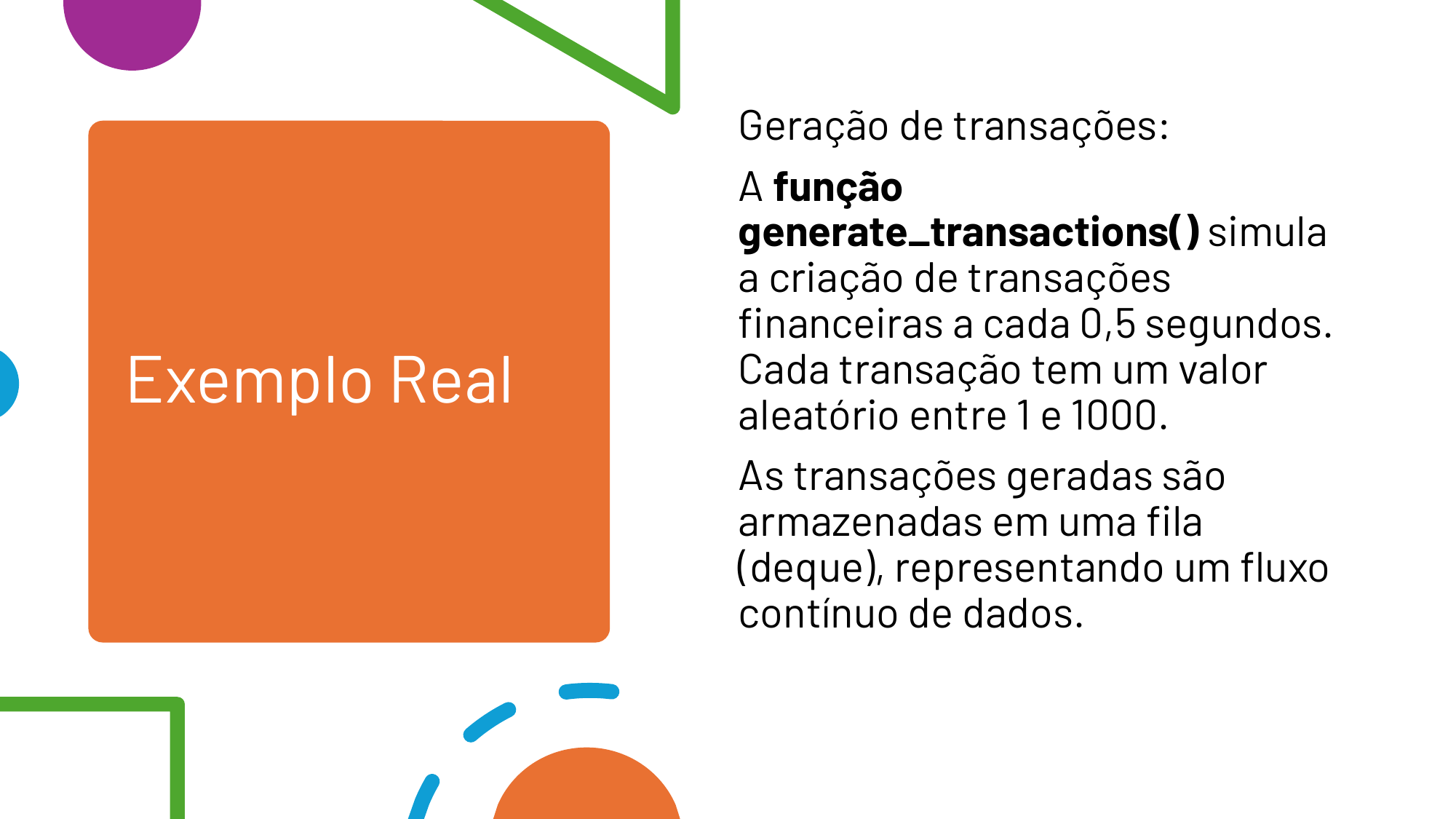

Geração de transações:
A função generate_transactions() simula a criação de transações financeiras a cada 0,5 segundos. Cada transação tem um valor aleatório entre 1 e 1000.
As transações geradas são armazenadas em uma fila (deque), representando um fluxo contínuo de dados.

# Exemplo Real